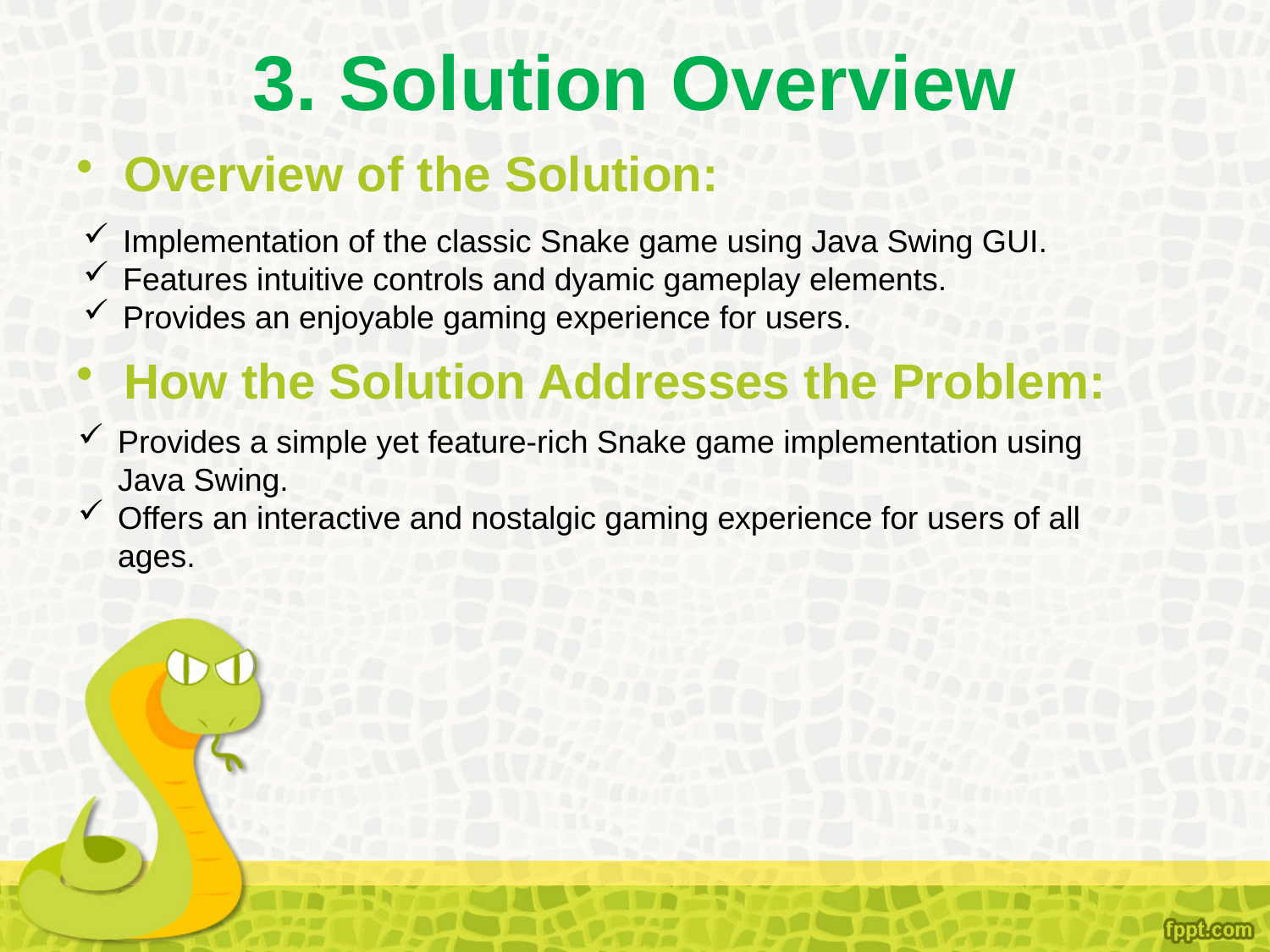

# 3. Solution Overview
Overview of the Solution:

How the Solution Addresses the Problem:

Implementation of the classic Snake game using Java Swing GUI.
Features intuitive controls and dyamic gameplay elements.
Provides an enjoyable gaming experience for users.

Provides a simple yet feature-rich Snake game implementation using Java Swing.
Offers an interactive and nostalgic gaming experience for users of all ages.